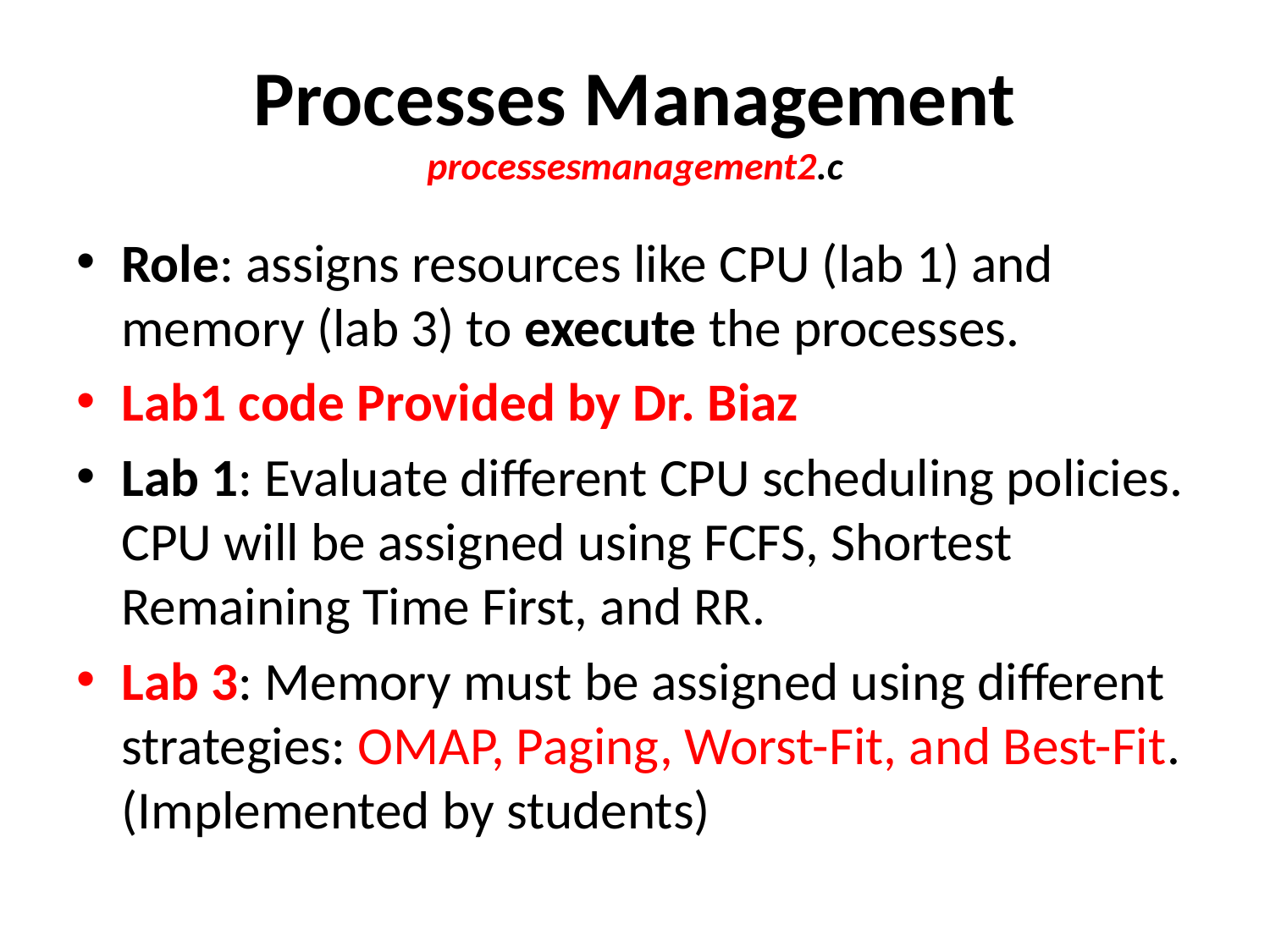

# Processes Management processesmanagement2.c
Role: assigns resources like CPU (lab 1) and memory (lab 3) to execute the processes.
Lab1 code Provided by Dr. Biaz
Lab 1: Evaluate different CPU scheduling policies. CPU will be assigned using FCFS, Shortest Remaining Time First, and RR.
Lab 3: Memory must be assigned using different strategies: OMAP, Paging, Worst-Fit, and Best-Fit. (Implemented by students)